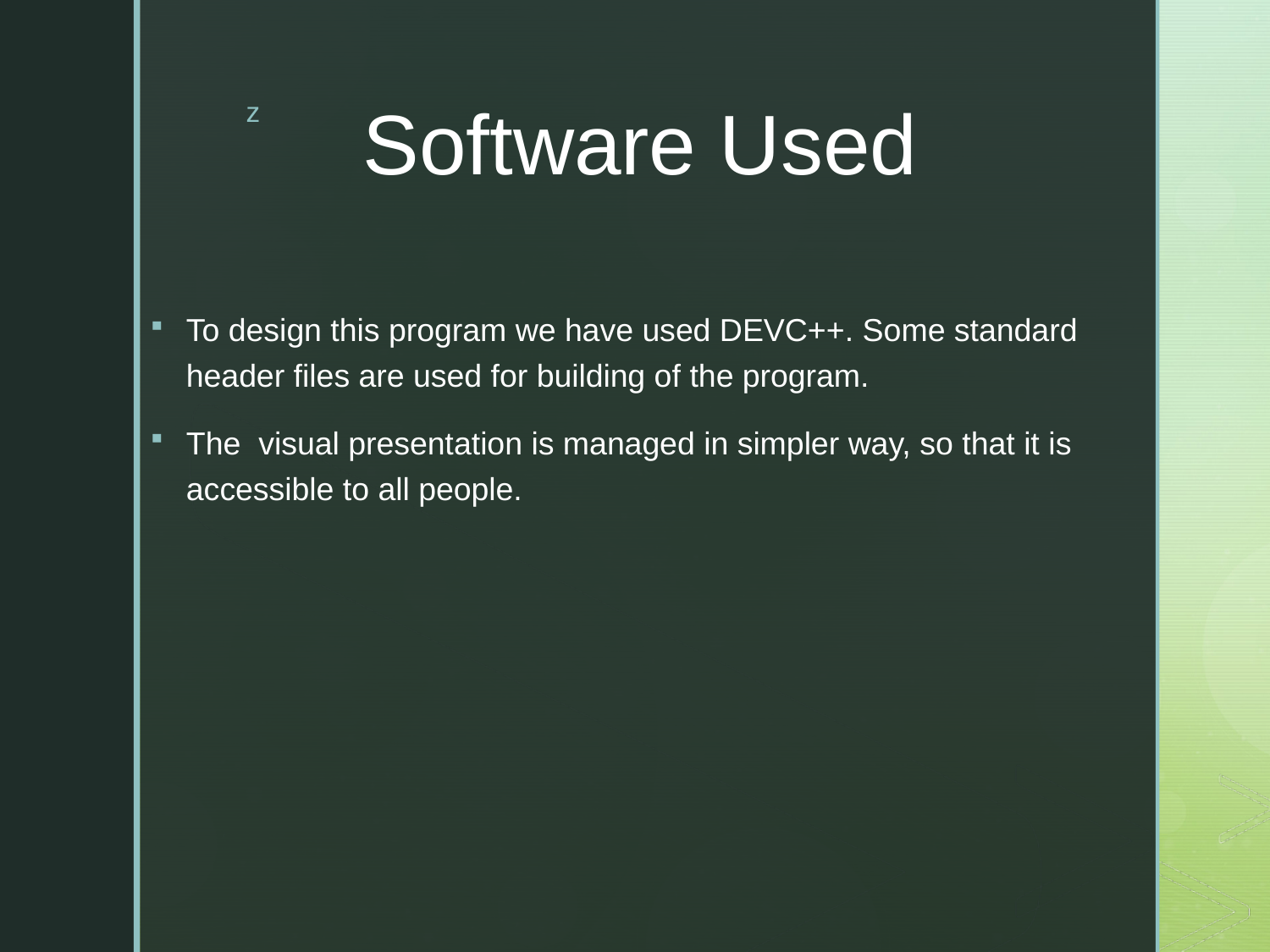

# Software Used
To design this program we have used DEVC++. Some standard header files are used for building of the program.
The  visual presentation is managed in simpler way, so that it is accessible to all people.